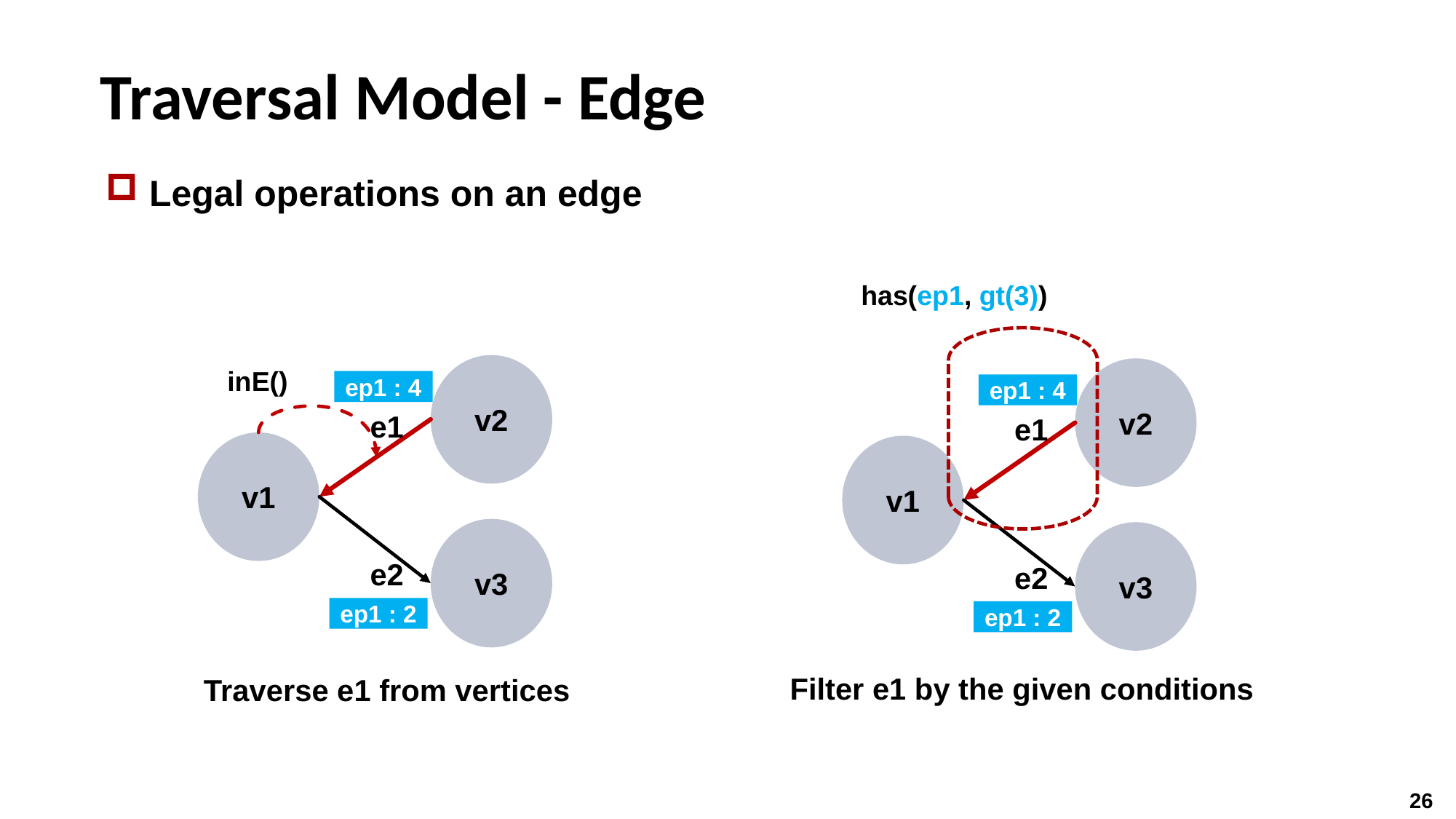

# Traversal Model - Edge
Legal operations on an edge
has(ep1, gt(3))

v2
inE()
v2
ep1 : 4
ep1 : 4
e1
e1
v1
v1
v3
v3
e2
e2
ep1 : 2
ep1 : 2
Filter e1 by the given conditions
Traverse e1 from vertices